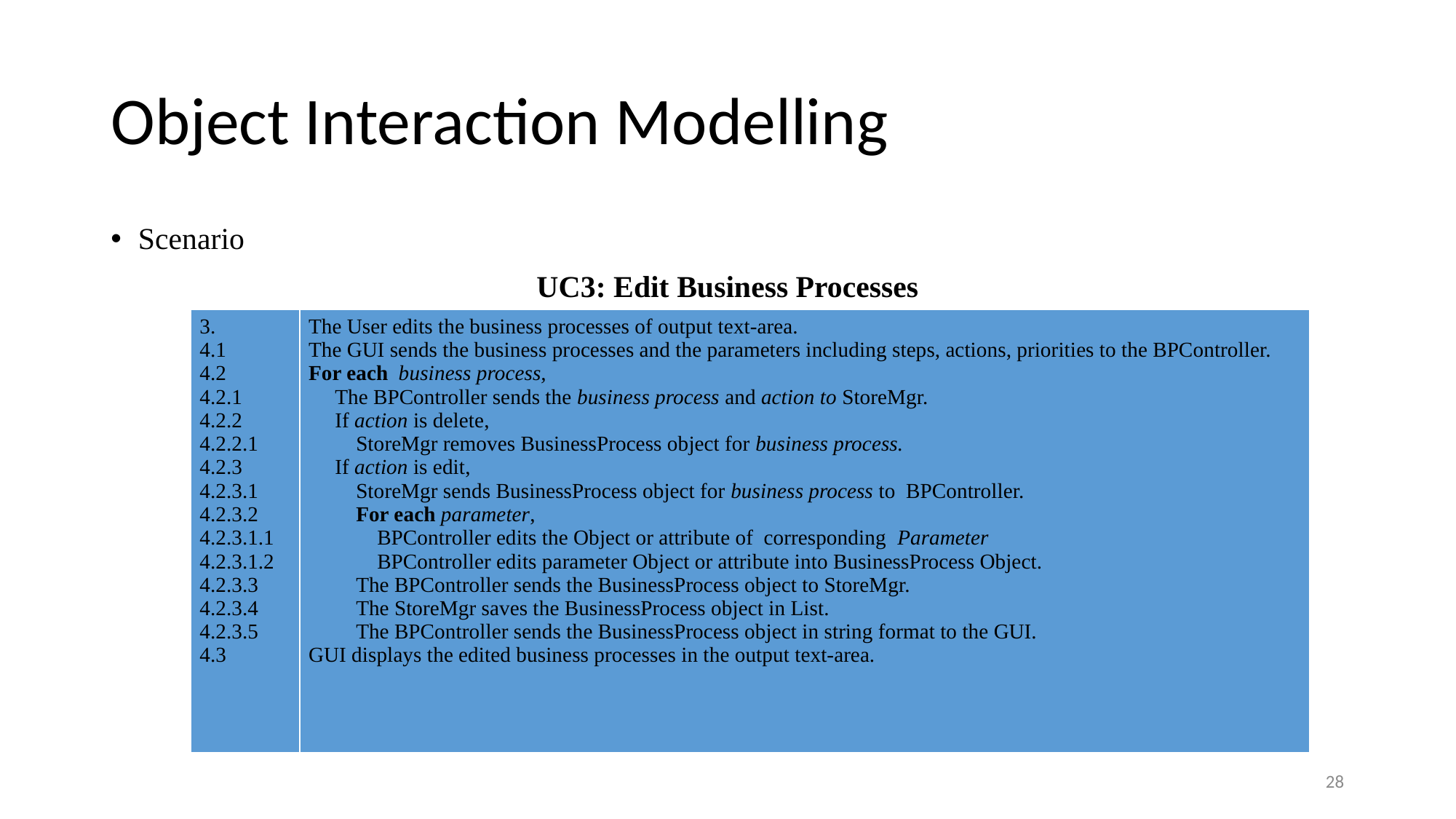

# Object Interaction Modelling
Scenario
UC3: Edit Business Processes
| 3. 4.1 4.2 4.2.1 4.2.2 4.2.2.1 4.2.3 4.2.3.1 4.2.3.2 4.2.3.1.1 4.2.3.1.2 4.2.3.3 4.2.3.4 4.2.3.5 4.3 | The User edits the business processes of output text-area. The GUI sends the business processes and the parameters including steps, actions, priorities to the BPController. For each  business process,      The BPController sends the business process and action to StoreMgr.      If action is delete,          StoreMgr removes BusinessProcess object for business process.      If action is edit,          StoreMgr sends BusinessProcess object for business process to  BPController.          For each parameter,              BPController edits the Object or attribute of  corresponding  Parameter              BPController edits parameter Object or attribute into BusinessProcess Object.          The BPController sends the BusinessProcess object to StoreMgr.          The StoreMgr saves the BusinessProcess object in List.          The BPController sends the BusinessProcess object in string format to the GUI. GUI displays the edited business processes in the output text-area. |
| --- | --- |
28